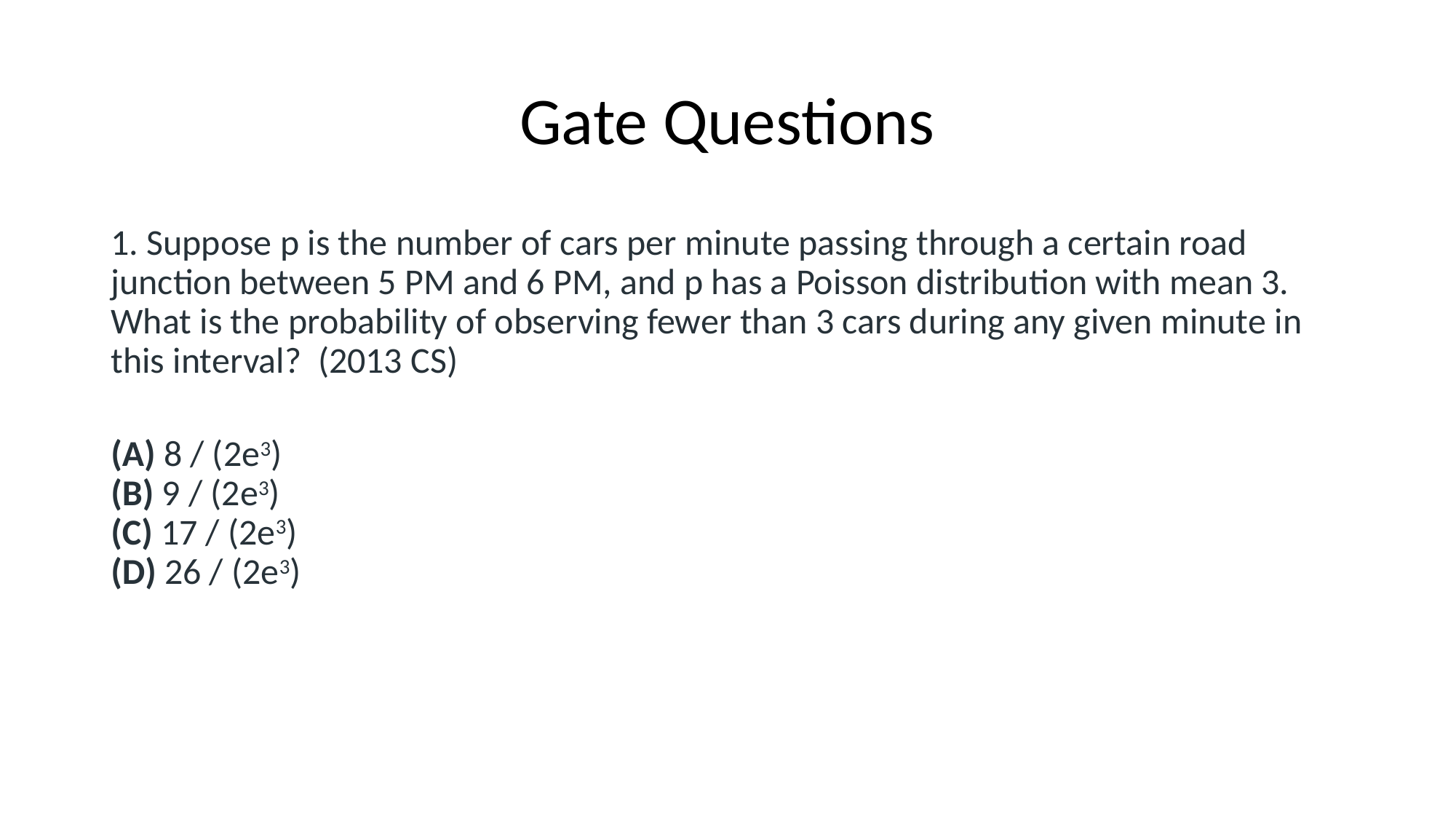

# Gate Questions
1. Suppose p is the number of cars per minute passing through a certain road junction between 5 PM and 6 PM, and p has a Poisson distribution with mean 3. What is the probability of observing fewer than 3 cars during any given minute in this interval?  (2013 CS)
(A) 8 / (2e3)
(B) 9 / (2e3)
(C) 17 / (2e3)
(D) 26 / (2e3)